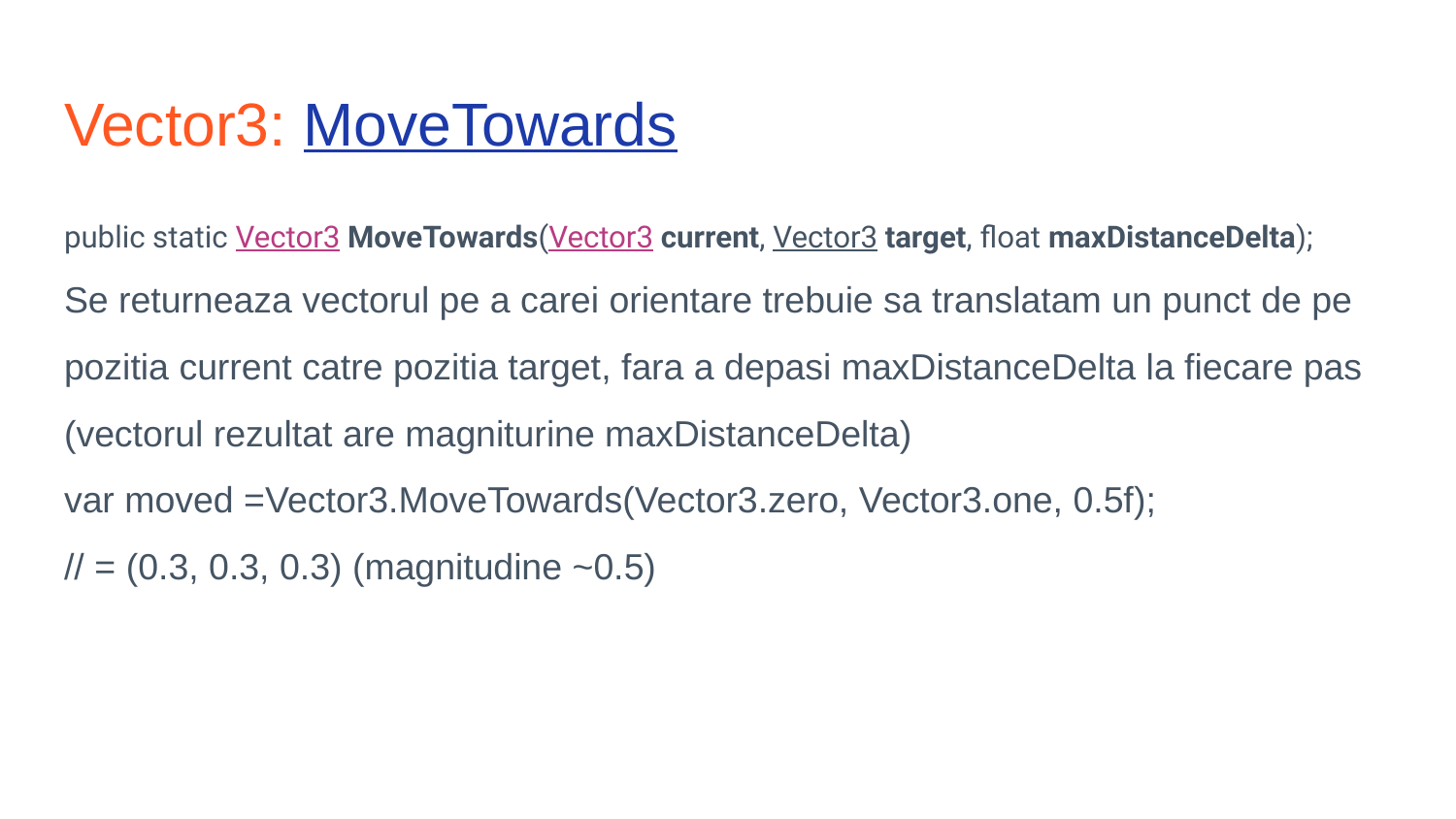

# Vector3: MoveTowards
public static Vector3 MoveTowards(Vector3 current, Vector3 target, float maxDistanceDelta);
Se returneaza vectorul pe a carei orientare trebuie sa translatam un punct de pe pozitia current catre pozitia target, fara a depasi maxDistanceDelta la fiecare pas (vectorul rezultat are magniturine maxDistanceDelta)
var moved =Vector3.MoveTowards(Vector3.zero, Vector3.one, 0.5f);
// = (0.3, 0.3, 0.3) (magnitudine ~0.5)